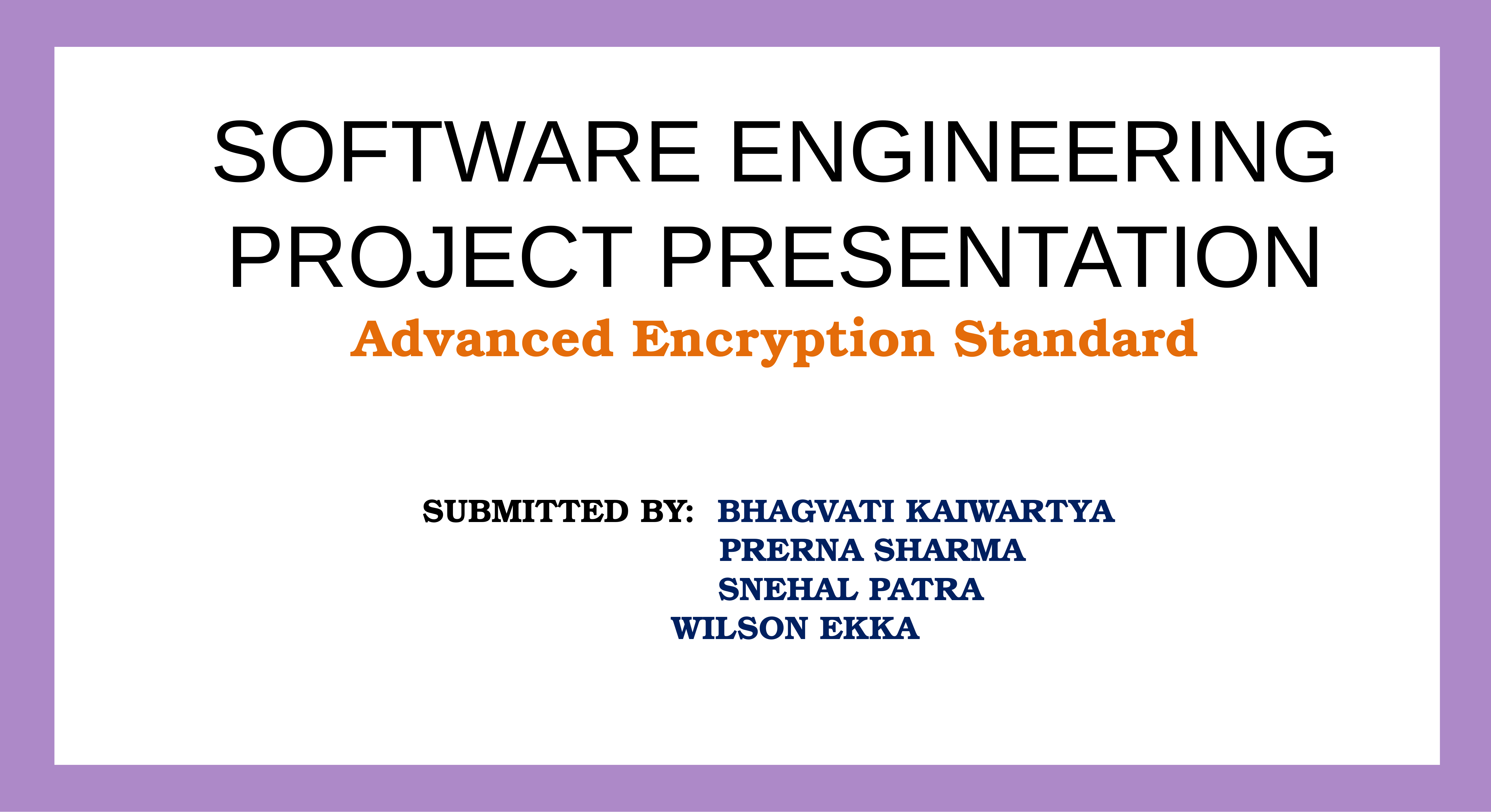

SOFTWARE ENGINEERING PROJECT PRESENTATION
Advanced Encryption Standard
SUBMITTED BY:  BHAGVATI KAIWARTYA
 PRERNA SHARMA
   SNEHAL PATRA
 WILSON EKKA